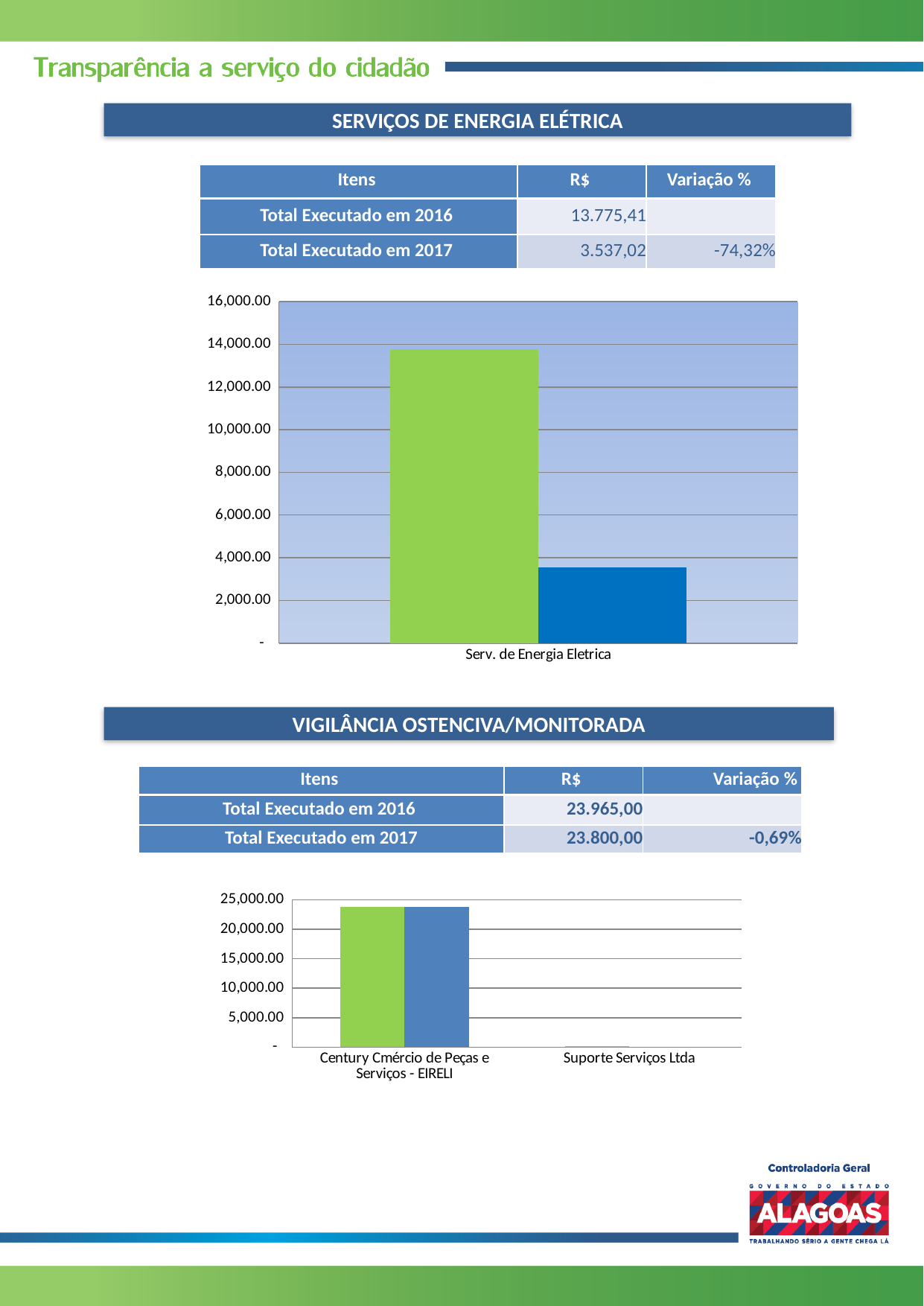

SERVIÇOS DE ENERGIA ELÉTRICA
| Itens | R$ | Variação % |
| --- | --- | --- |
| Total Executado em 2016 | 13.775,41 |  |
| Total Executado em 2017 | 3.537,02 | -74,32% |

### Chart

| Category |  |  |
|---|---|---|
| Serv. de Energia Eletrica | 13775.41 | 3537.02 |
VIGILÂNCIA OSTENCIVA/MONITORADA
| Itens | R$ | Variação % |
| --- | --- | --- |
| Total Executado em 2016 | 23.965,00 |  |
| Total Executado em 2017 | 23.800,00 | -0,69% |

### Chart

| Category |  |  |
|---|---|---|
| Century Cmércio de Peças e Serviços - EIRELI | 23800.0 | 23800.0 |
| Suporte Serviços Ltda | 165.0 | None |